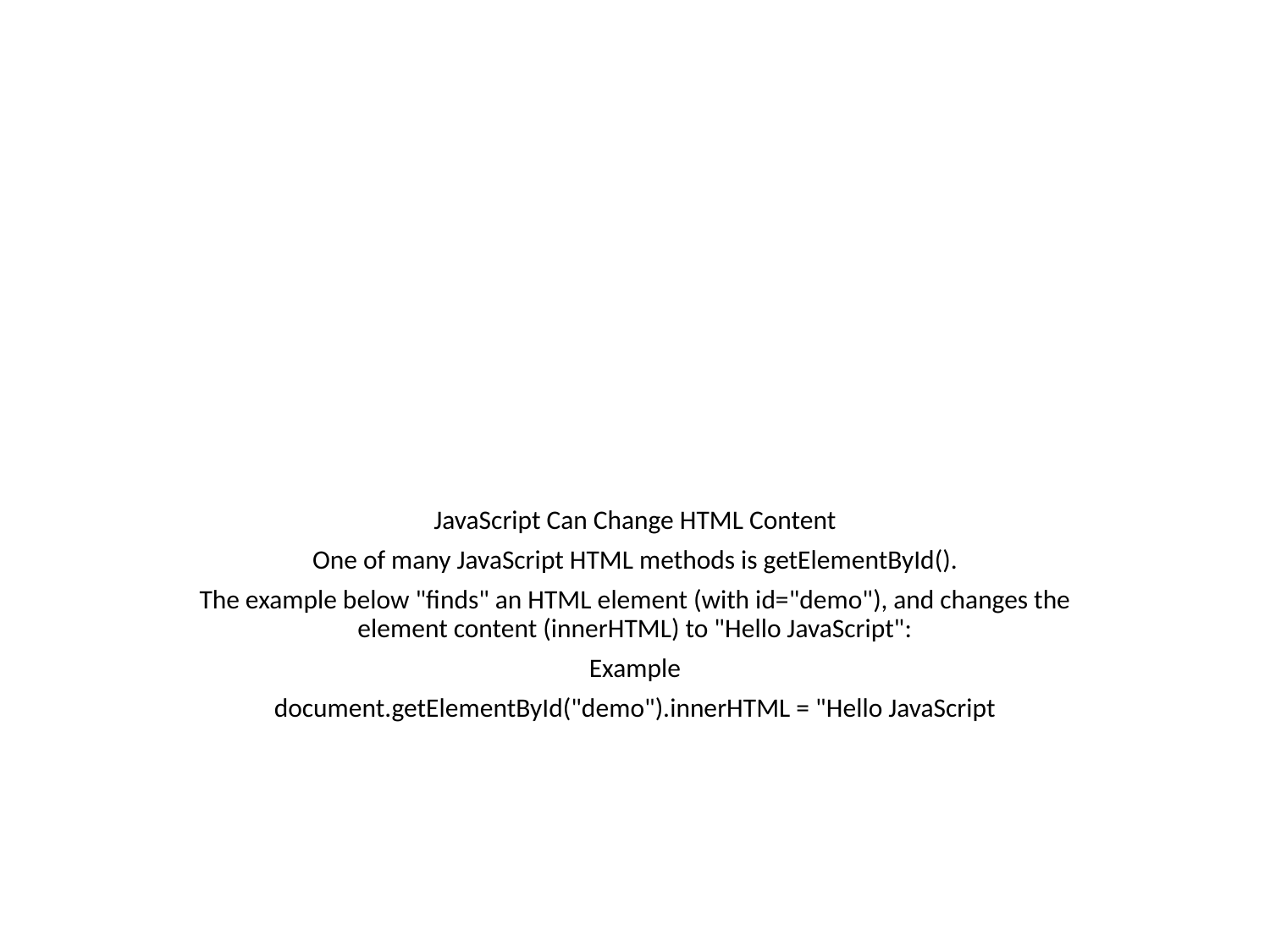

#
JavaScript Can Change HTML Content
One of many JavaScript HTML methods is getElementById().
The example below "finds" an HTML element (with id="demo"), and changes the element content (innerHTML) to "Hello JavaScript":
Example
document.getElementById("demo").innerHTML = "Hello JavaScript